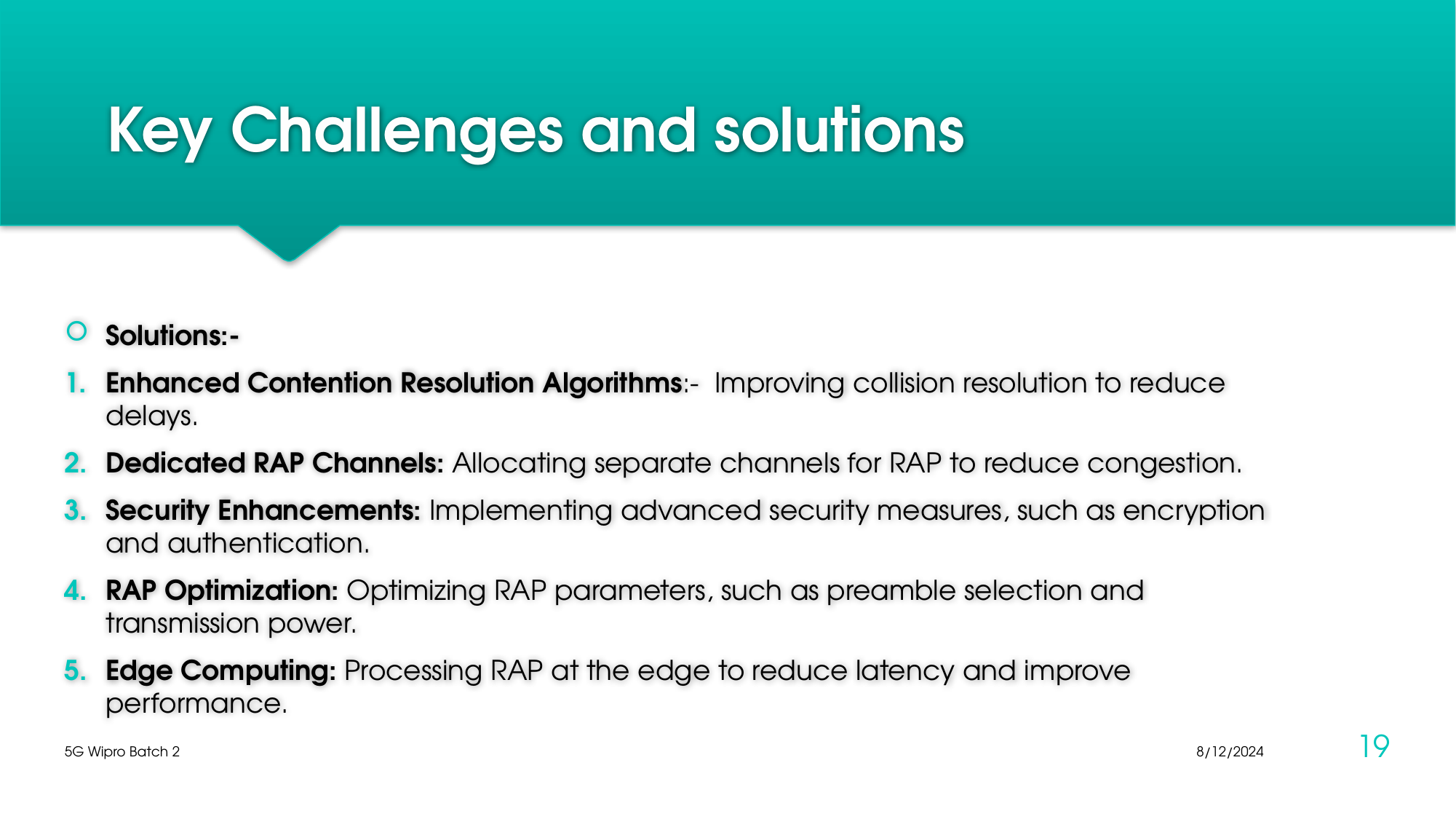

# Key Challenges and solutions
Solutions:-
Enhanced Contention Resolution Algorithms:-  Improving collision resolution to reduce delays.
Dedicated RAP Channels: Allocating separate channels for RAP to reduce congestion.
Security Enhancements: Implementing advanced security measures, such as encryption and authentication.
RAP Optimization: Optimizing RAP parameters, such as preamble selection and transmission power.
Edge Computing: Processing RAP at the edge to reduce latency and improve performance.

19
5G Wipro Batch 2
8/12/2024